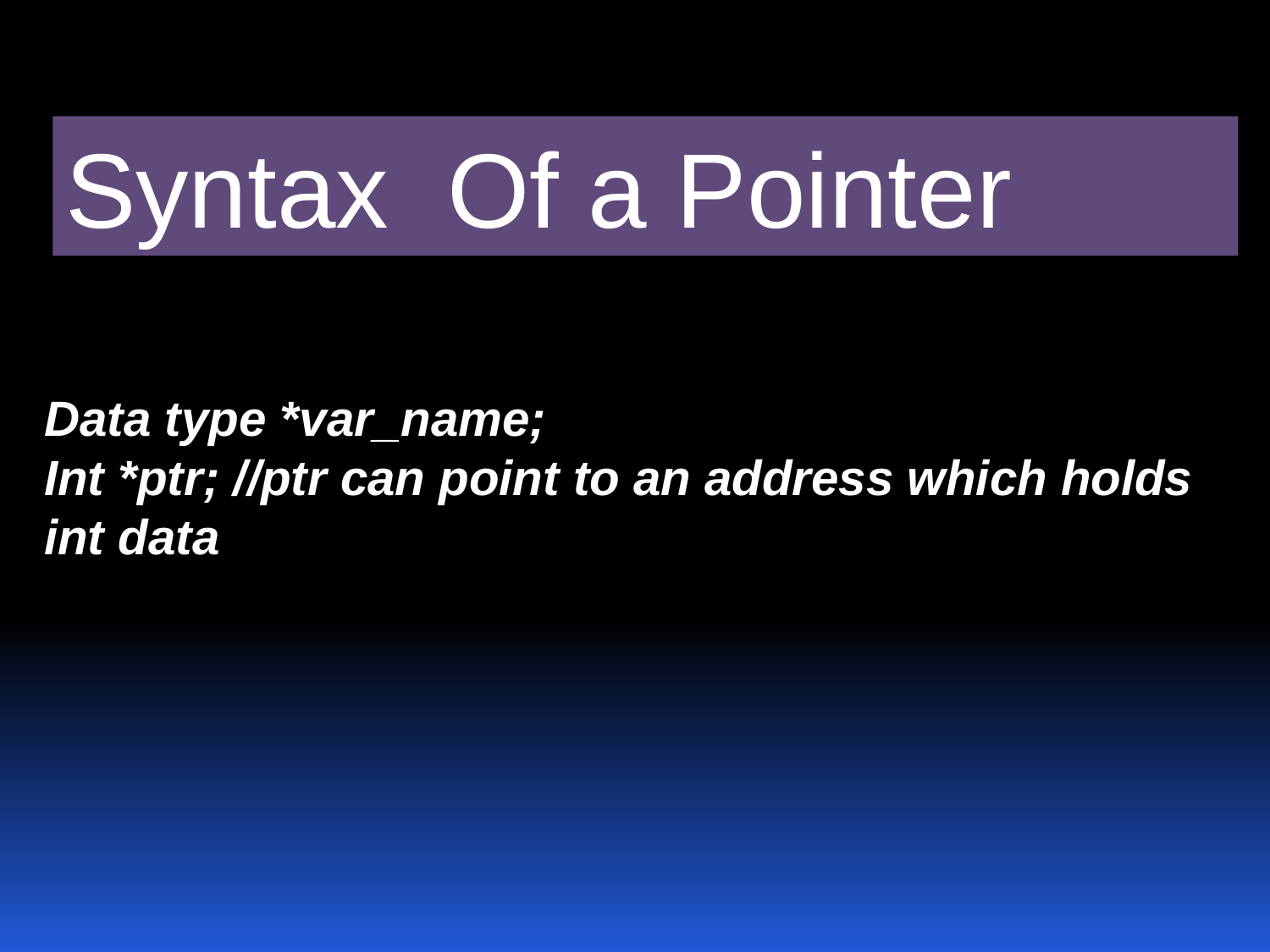

Syntax  Of a Pointer
Data type *var_name;
Int *ptr; //ptr can point to an address which holds int data